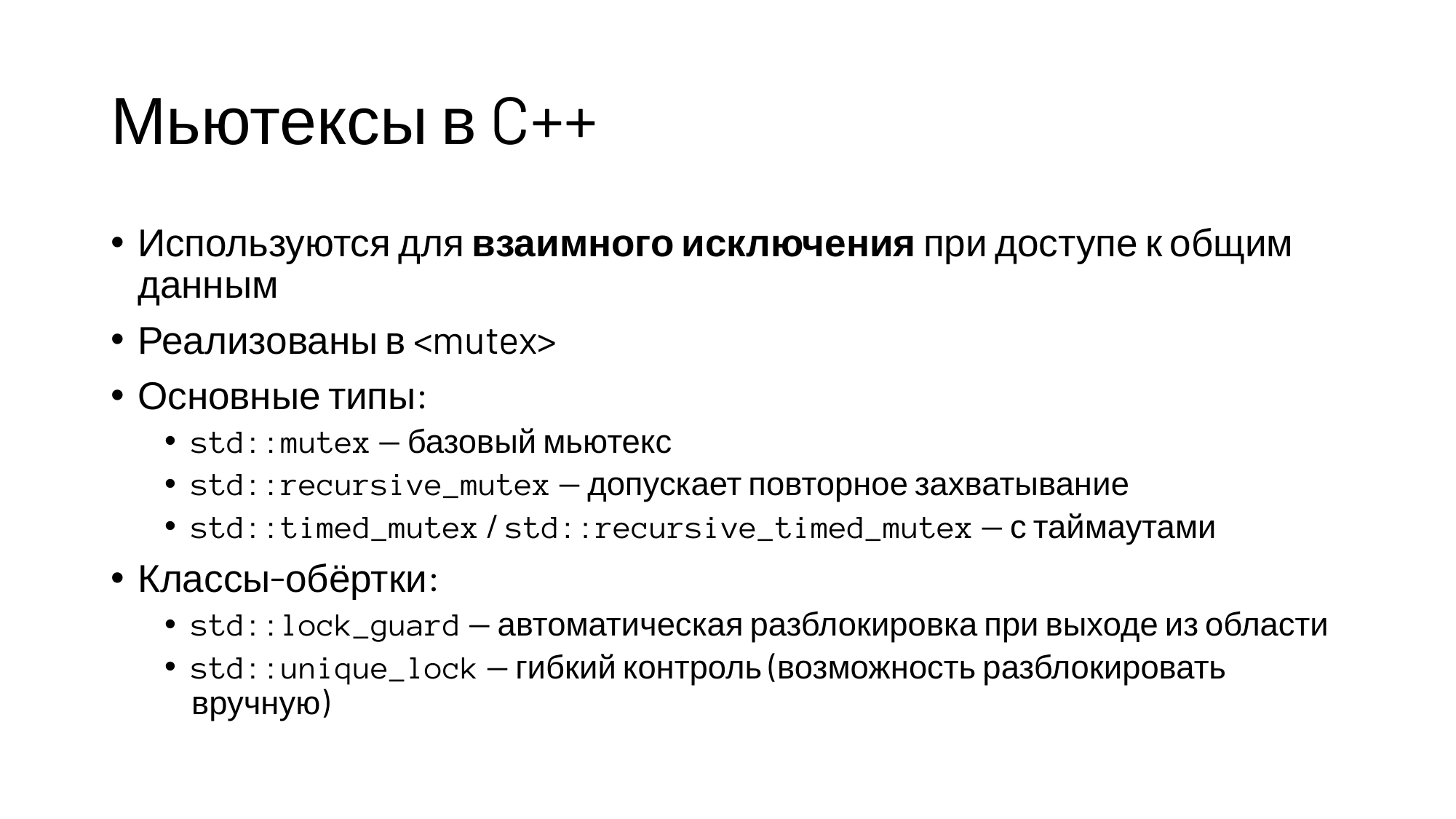

# Мьютексы в C++
Используются для взаимного исключения при доступе к общим данным
Реализованы в <mutex>
Основные типы:
std::mutex — базовый мьютекс
std::recursive_mutex — допускает повторное захватывание
std::timed_mutex / std::recursive_timed_mutex — с таймаутами
Классы-обёртки:
std::lock_guard — автоматическая разблокировка при выходе из области
std::unique_lock — гибкий контроль (возможность разблокировать вручную)